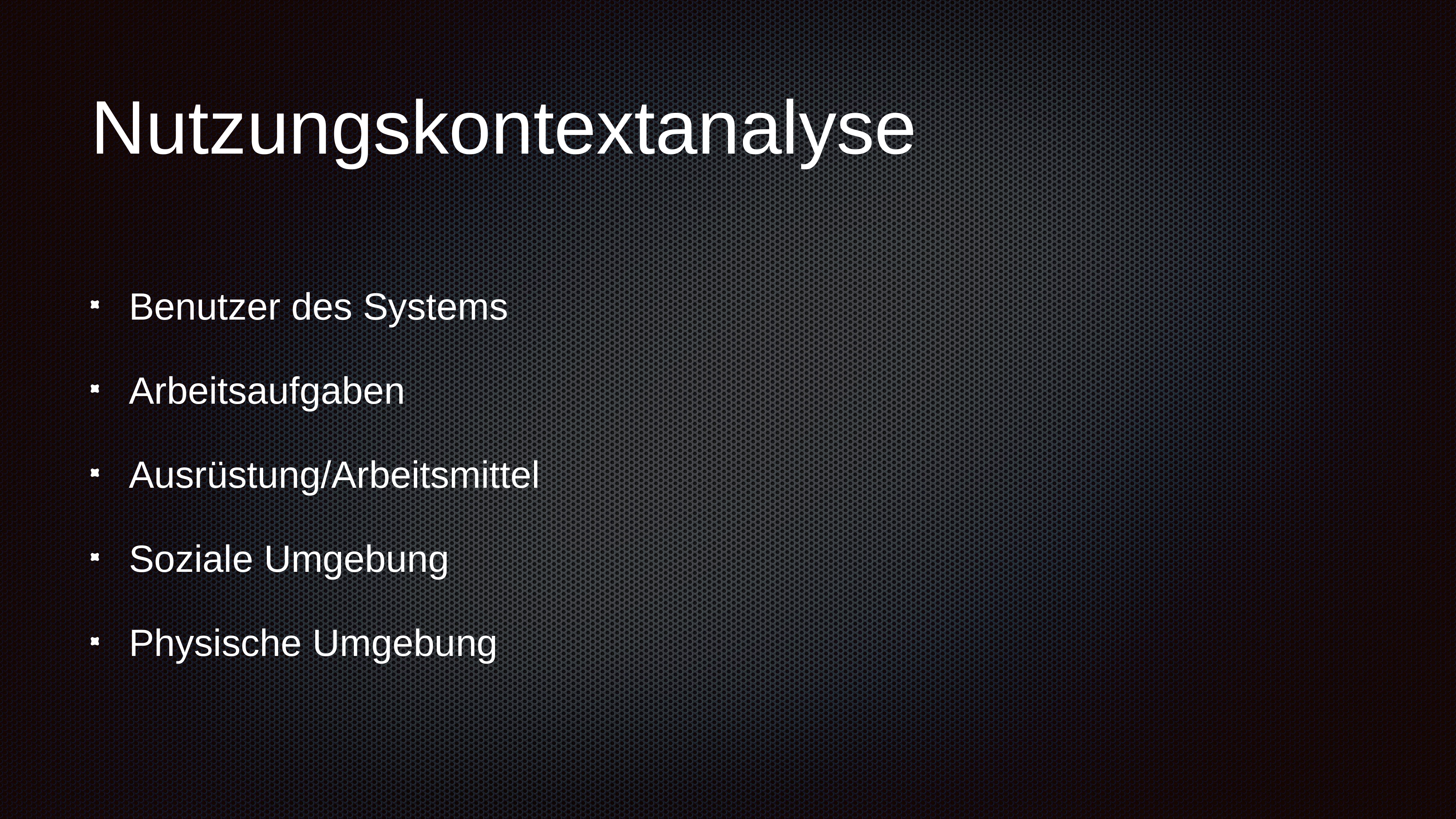

# Nutzungskontextanalyse
Benutzer des Systems
Arbeitsaufgaben
Ausrüstung/Arbeitsmittel
Soziale Umgebung
Physische Umgebung